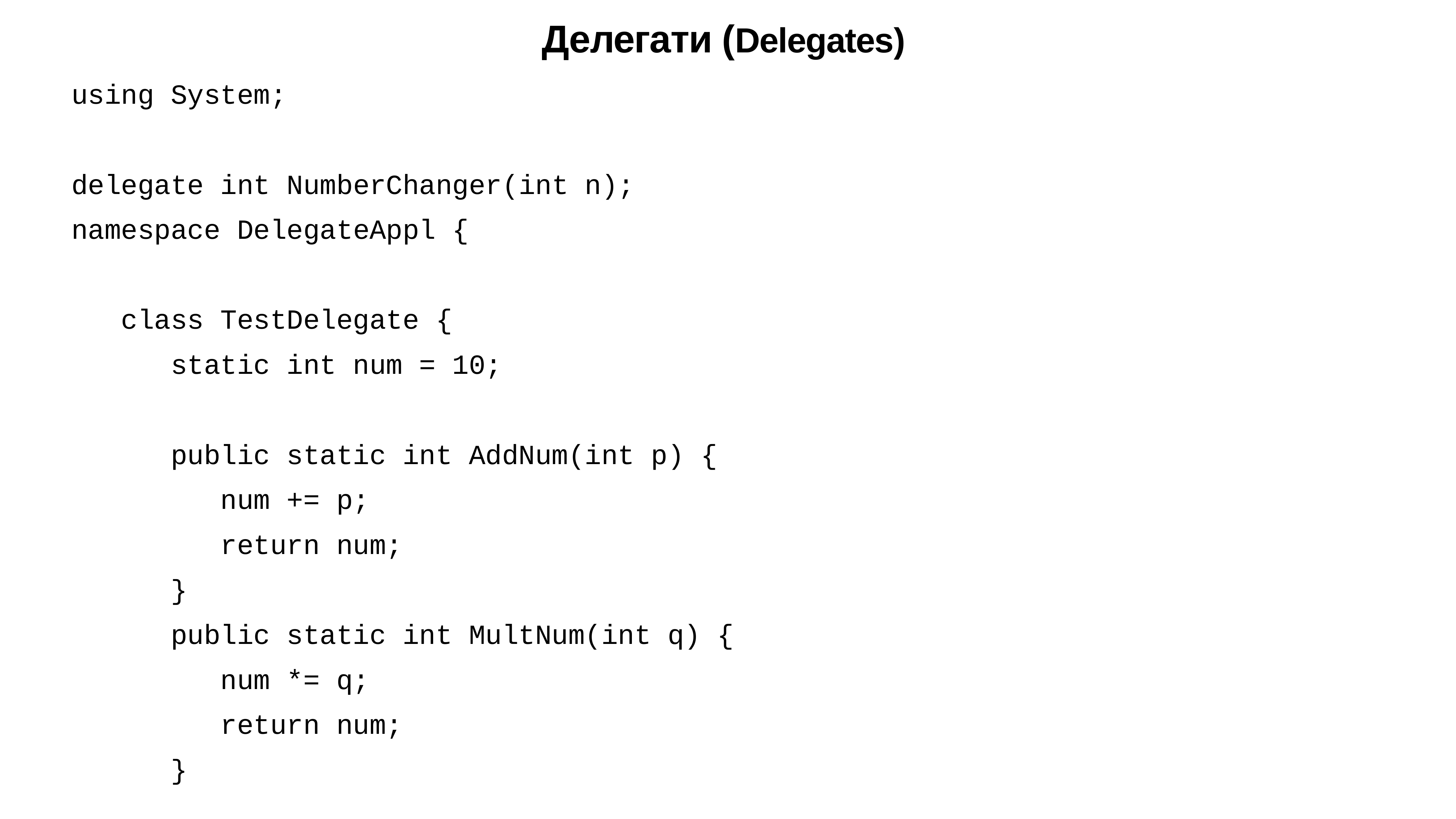

# Делегати (Delegates)
using System;

delegate int NumberChanger(int n);
namespace DelegateAppl {

   class TestDelegate {
      static int num = 10;

      public static int AddNum(int p) {
         num += p;
         return num;
      }
      public static int MultNum(int q) {
         num *= q;
         return num;
      }